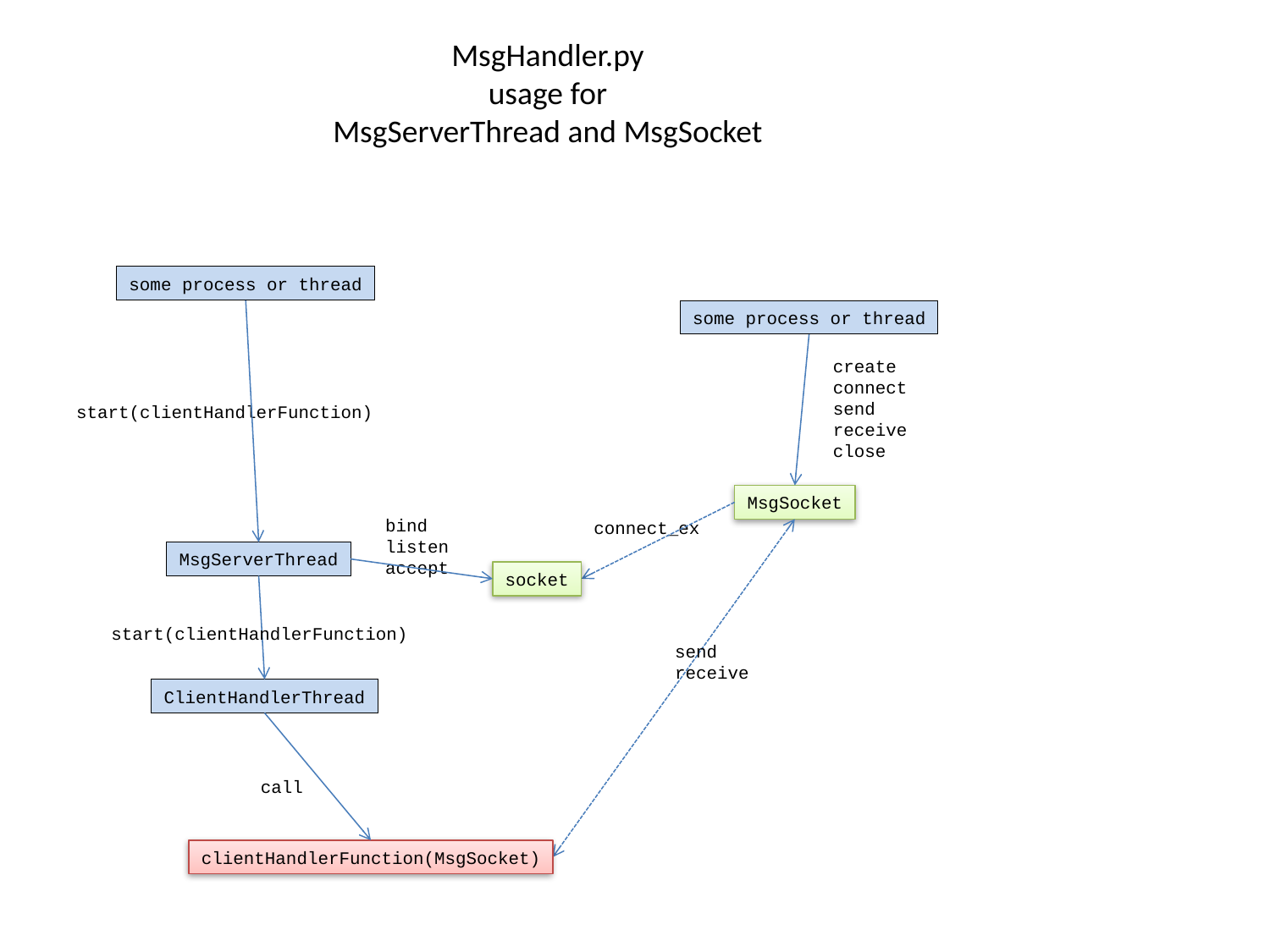

MsgHandler.py
usage for
MsgServerThread and MsgSocket
some process or thread
some process or thread
create
connect
send
receive
close
start(clientHandlerFunction)
MsgSocket
bind
listen
accept
connect_ex
MsgServerThread
socket
start(clientHandlerFunction)
send
receive
ClientHandlerThread
call
clientHandlerFunction(MsgSocket)